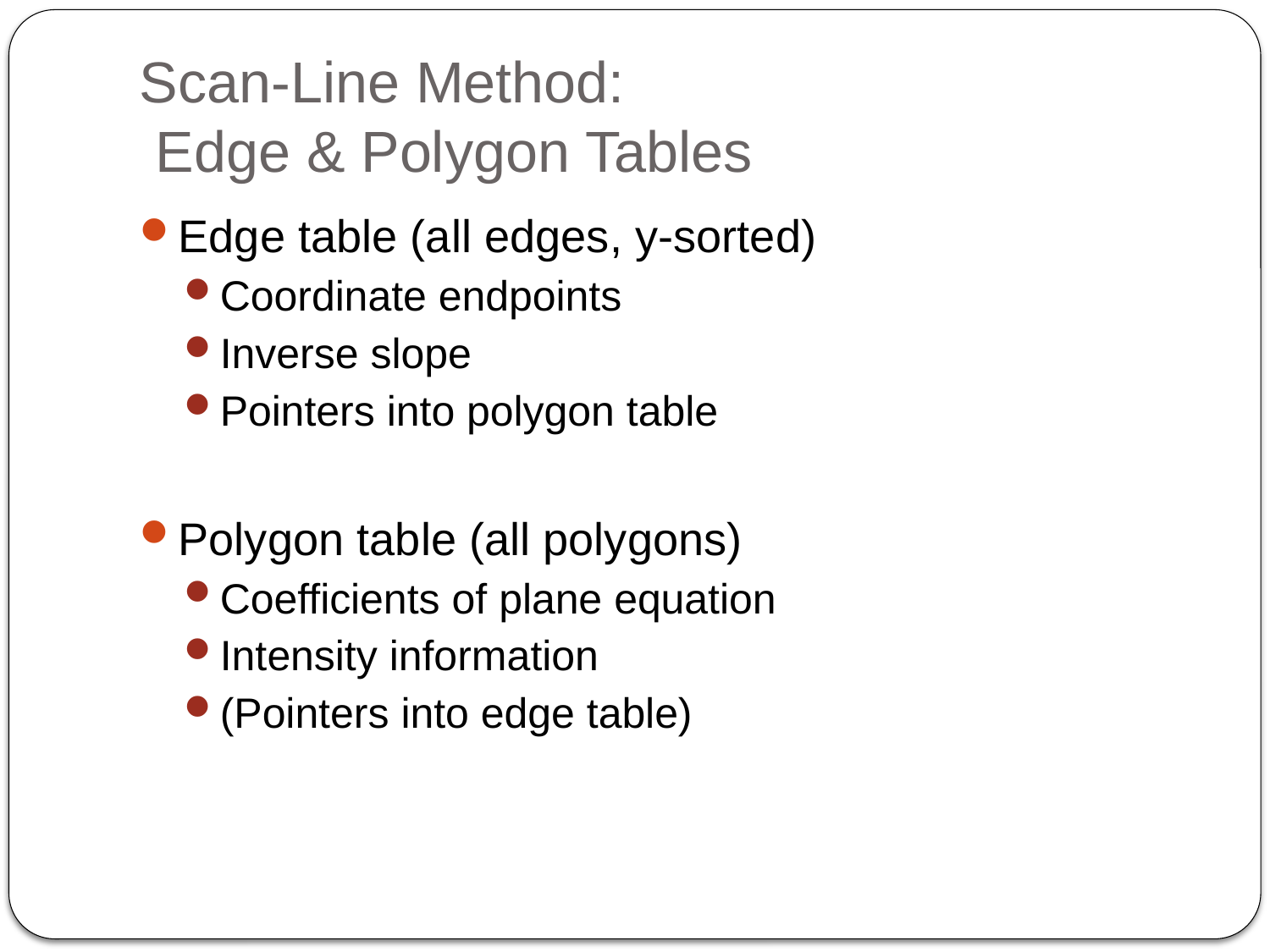

# Scan-Line Method: Edge & Polygon Tables
Edge table (all edges, y-sorted)
Coordinate endpoints
Inverse slope
Pointers into polygon table

Polygon table (all polygons)
Coefficients of plane equation
Intensity information
(Pointers into edge table)